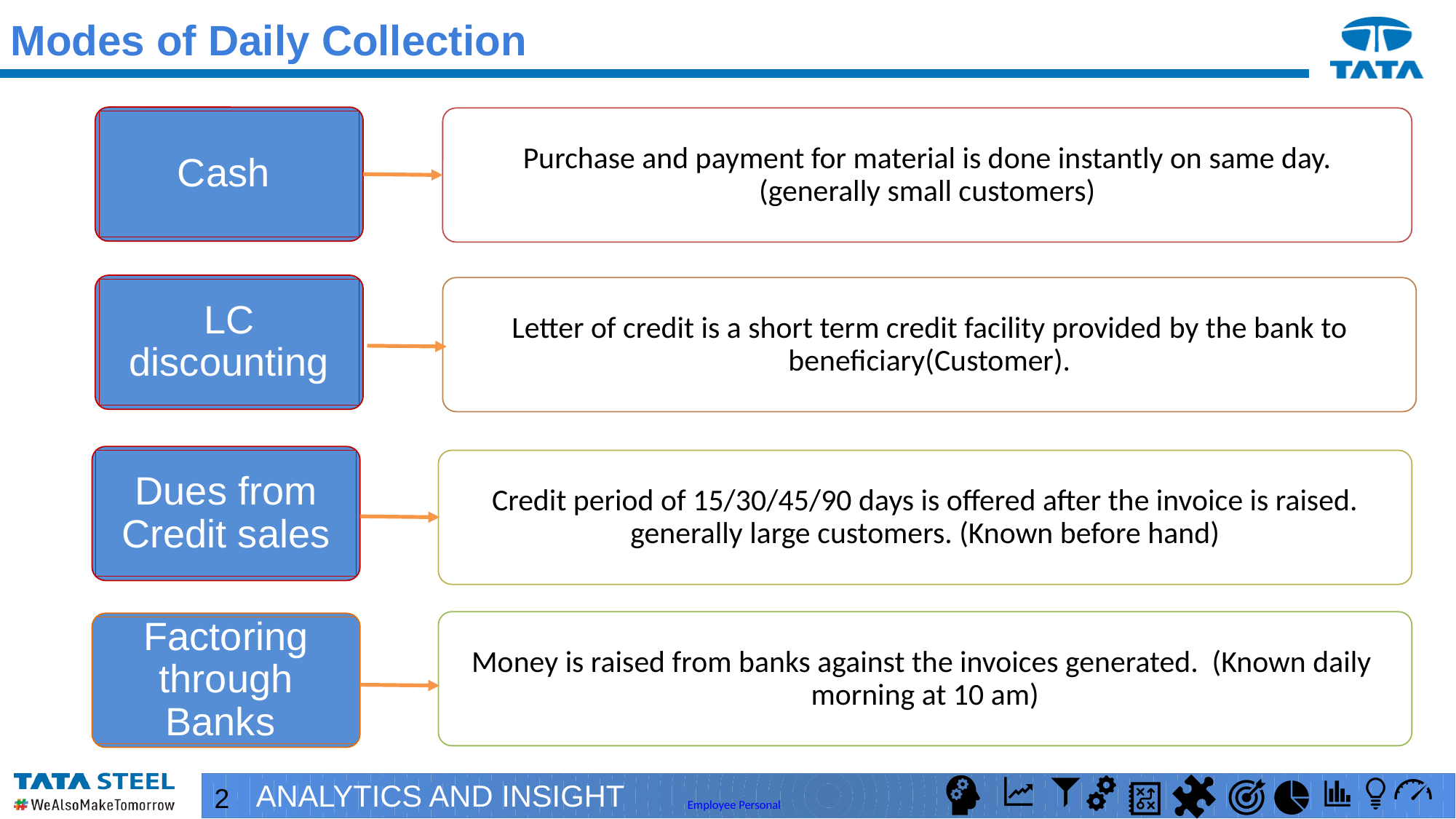

Modes of Daily Collection

Cash

Purchase and payment for material is done instantly on same day.
(generally small customers)

LC discounting

Letter of credit is a short term credit facility provided by the bank to beneficiary(Customer).

Dues from Credit sales

Credit period of 15/30/45/90 days is offered after the invoice is raised. generally large customers. (Known before hand)

Money is raised from banks against the invoices generated.  (Known daily  morning at 10 am)

Factoring through Banks
2